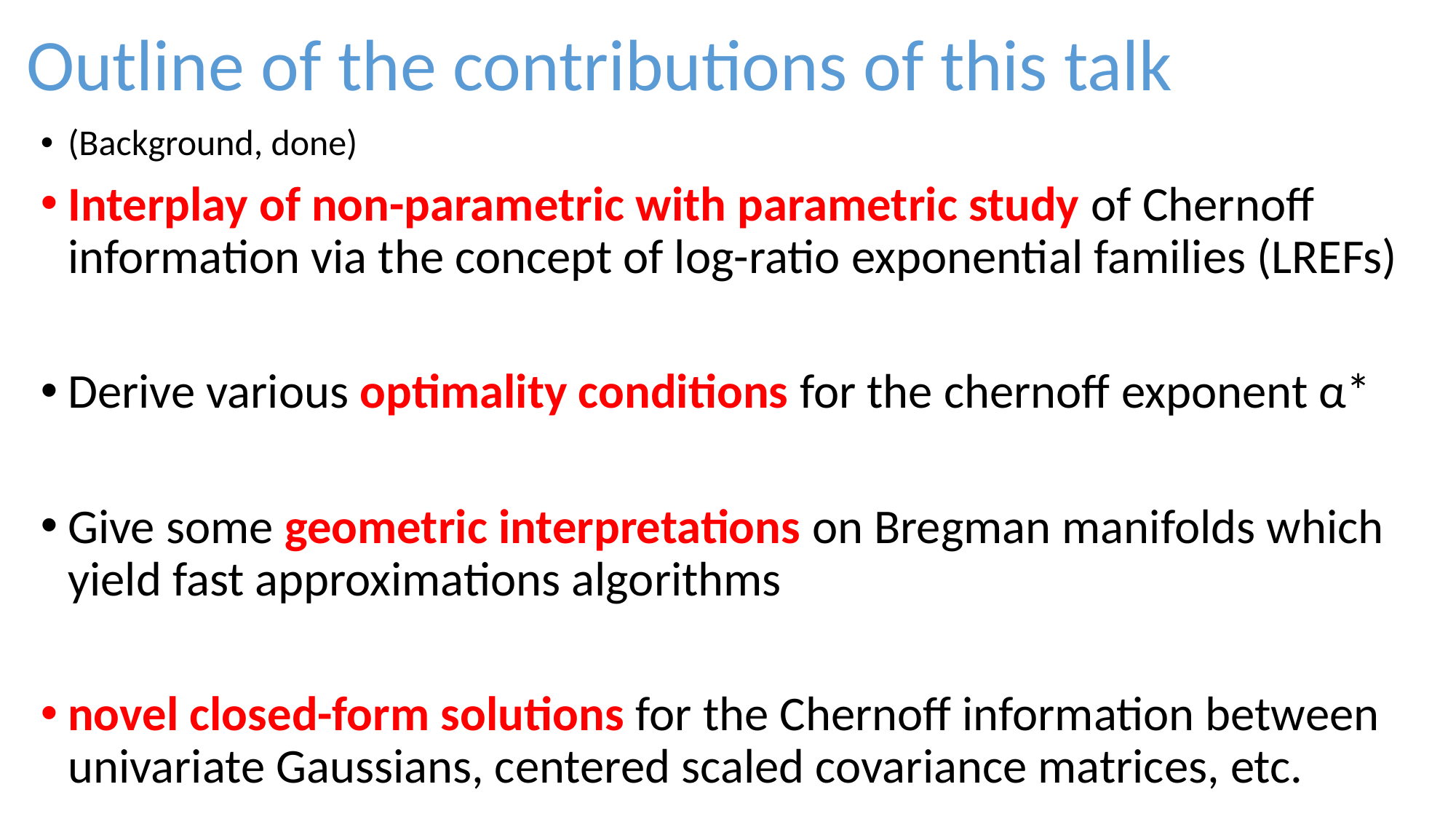

# Outline of the contributions of this talk
(Background, done)
Interplay of non-parametric with parametric study of Chernoff information via the concept of log-ratio exponential families (LREFs)

Derive various optimality conditions for the chernoff exponent α*

Give some geometric interpretations on Bregman manifolds which yield fast approximations algorithms

novel closed-form solutions for the Chernoff information between univariate Gaussians, centered scaled covariance matrices, etc.